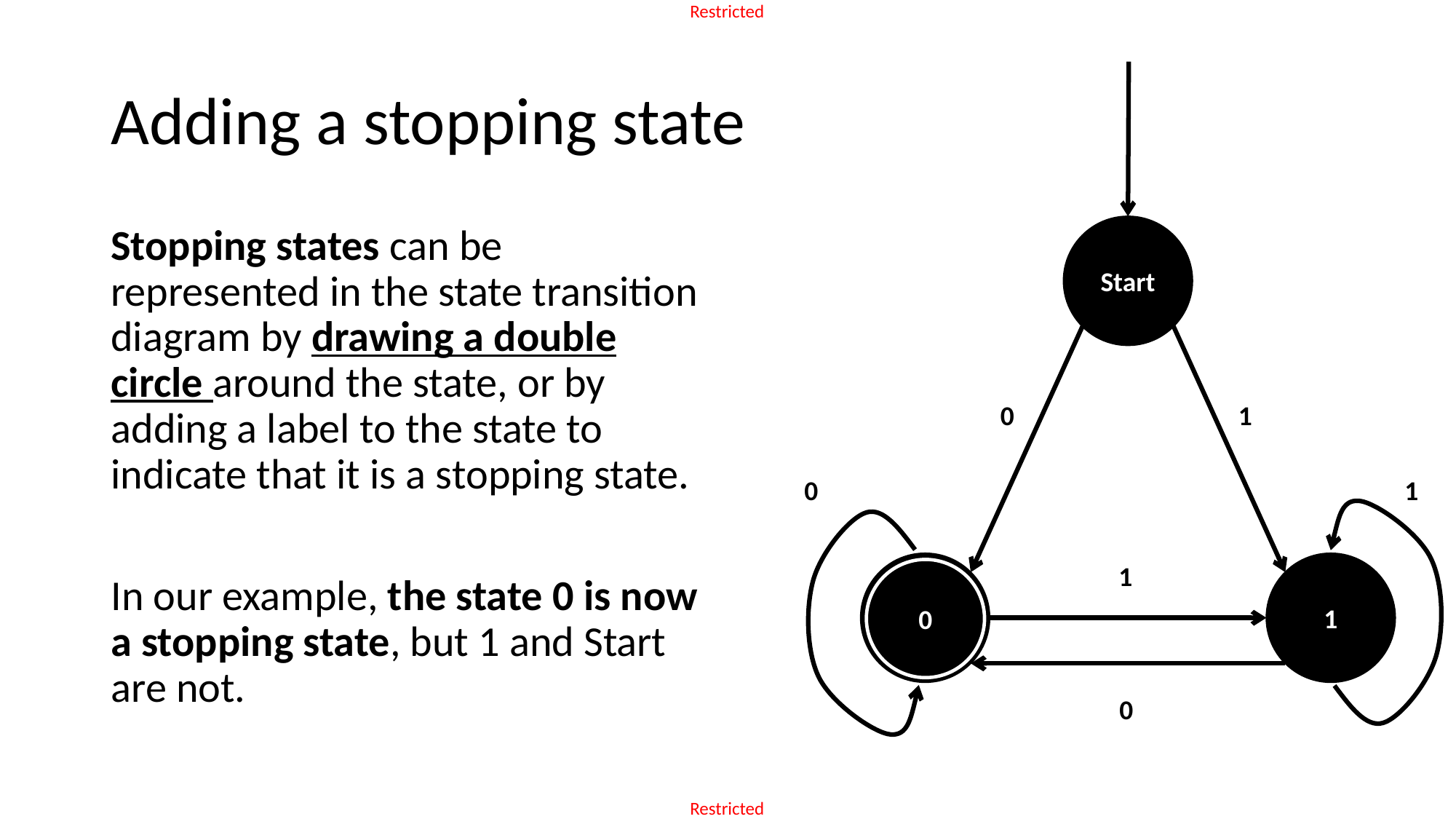

# Adding a stopping state
Start
Stopping states can be represented in the state transition diagram by drawing a double circle around the state, or by adding a label to the state to indicate that it is a stopping state.

In our example, the state 0 is now a stopping state, but 1 and Start are not.
0
1
0
1

1
1
0
0